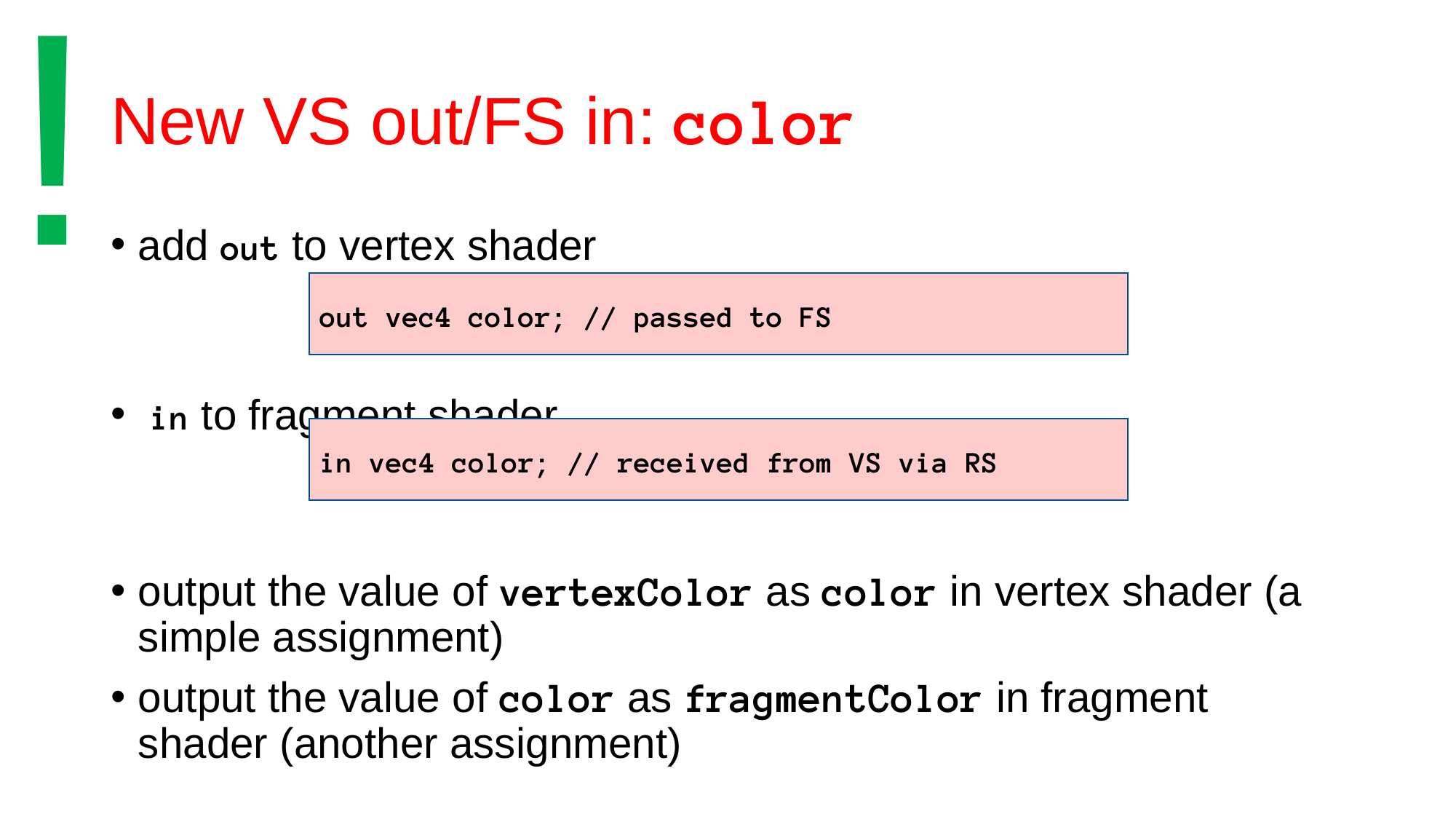

!
# New VS out/FS in: color
add out to vertex shader

 in to fragment shader

output the value of vertexColor as color in vertex shader (a simple assignment)
output the value of color as fragmentColor in fragment shader (another assignment)
out vec4 color; // passed to FS
in vec4 color; // received from VS via RS